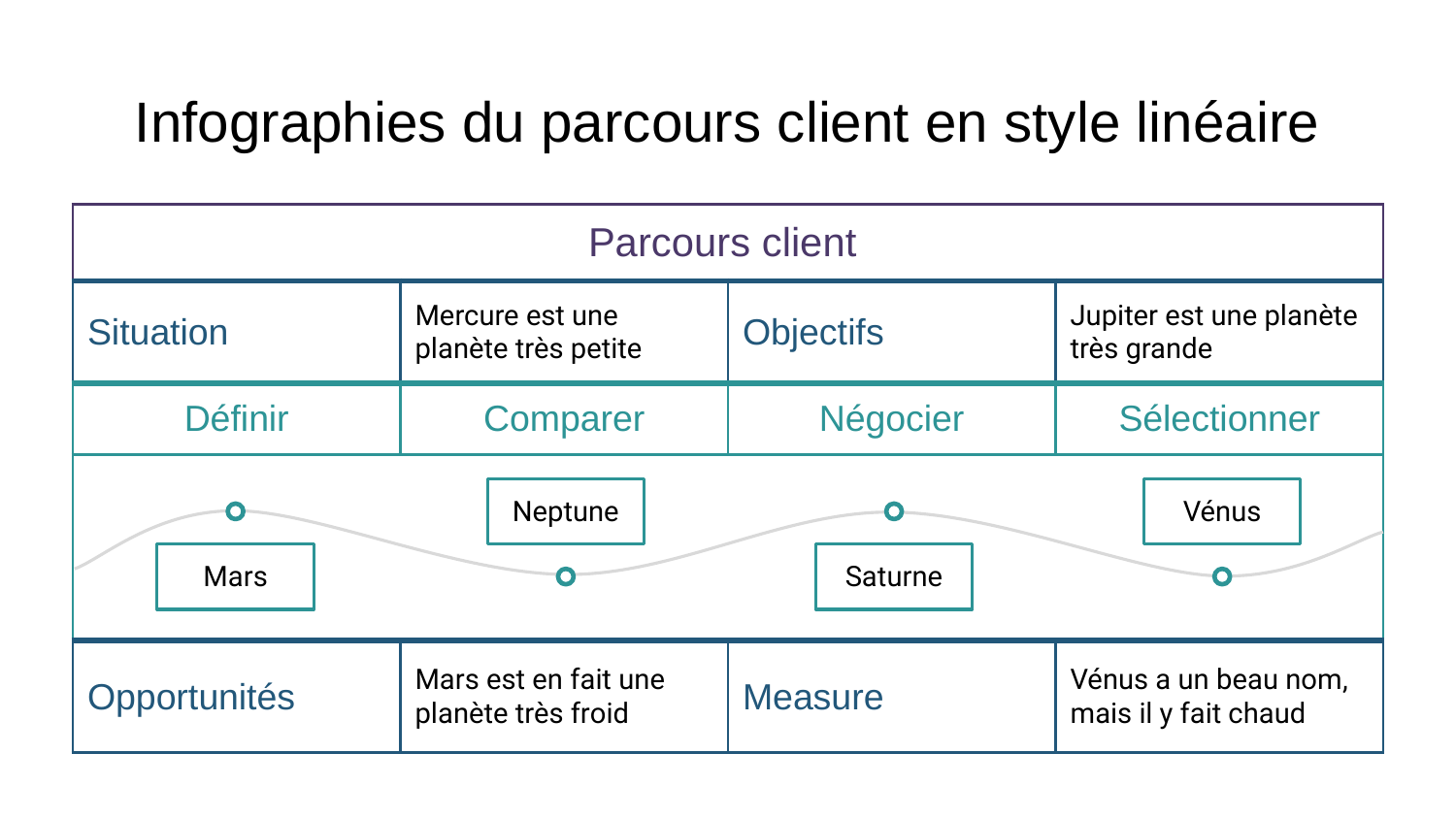

# Infographies du parcours client en style linéaire
| Parcours client |  |  |  |
| --- | --- | --- | --- |
| Situation | Mercure est une planète très petite | Objectifs | Jupiter est une planète très grande |
| Définir | Comparer | Négocier | Sélectionner |
|  |  |  |  |
| Opportunités | Mars est en fait une planète très froid | Measure | Vénus a un beau nom, mais il y fait chaud |
Neptune
Vénus

Mars
Saturne